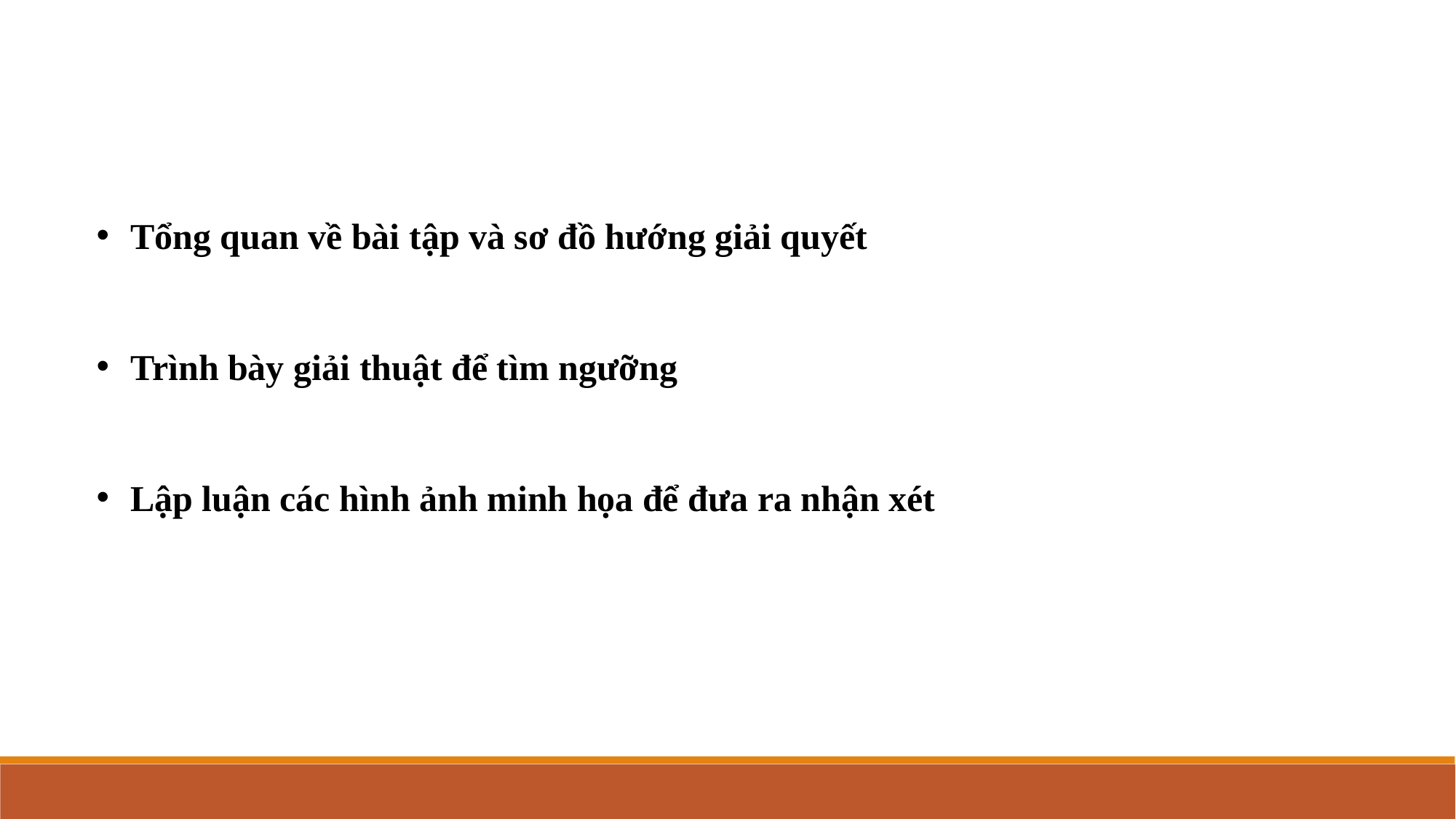

Tổng quan về bài tập và sơ đồ hướng giải quyết

Trình bày giải thuật để tìm ngưỡng

Lập luận các hình ảnh minh họa để đưa ra nhận xét